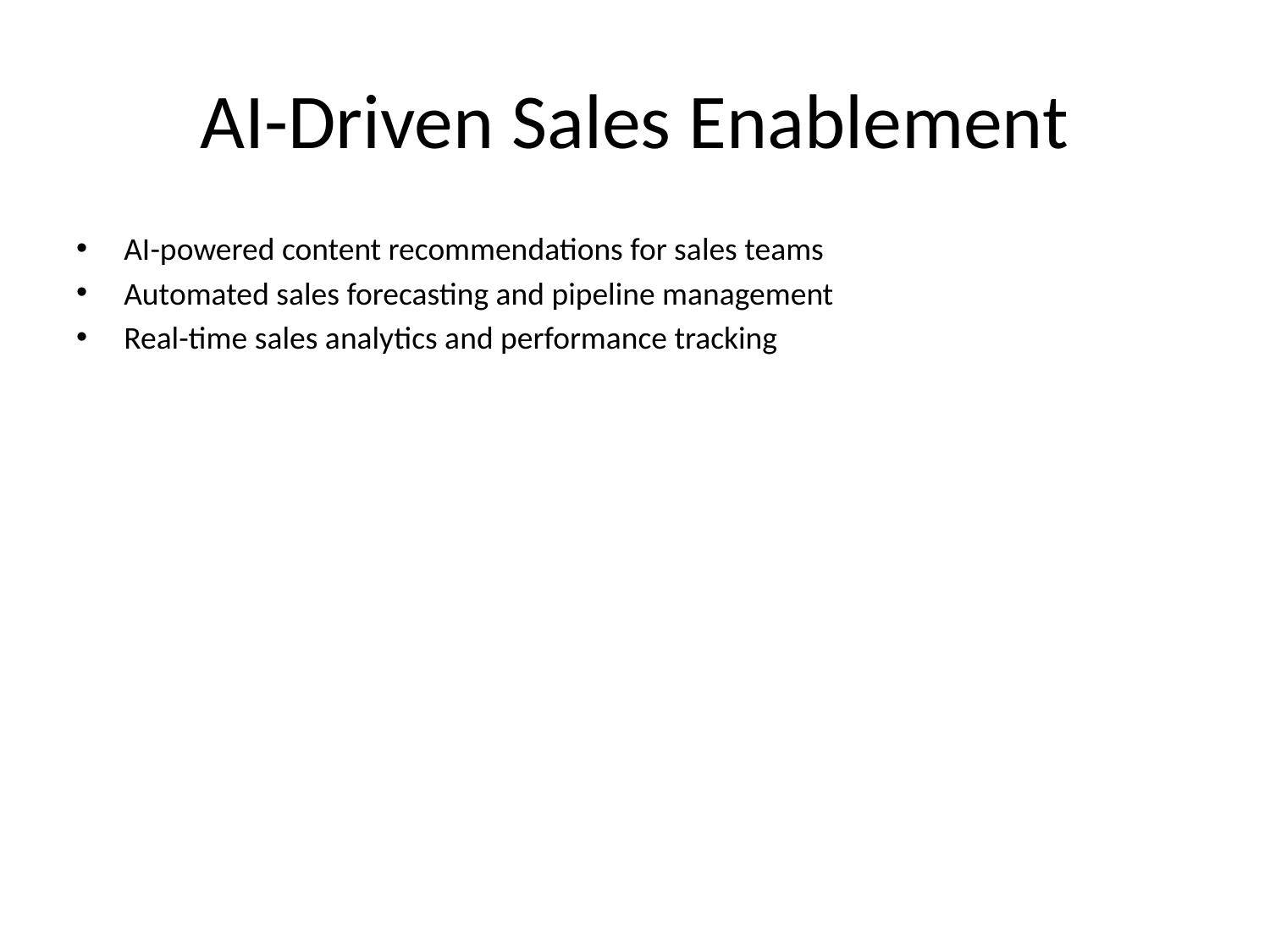

# AI-Driven Sales Enablement
AI-powered content recommendations for sales teams
Automated sales forecasting and pipeline management
Real-time sales analytics and performance tracking